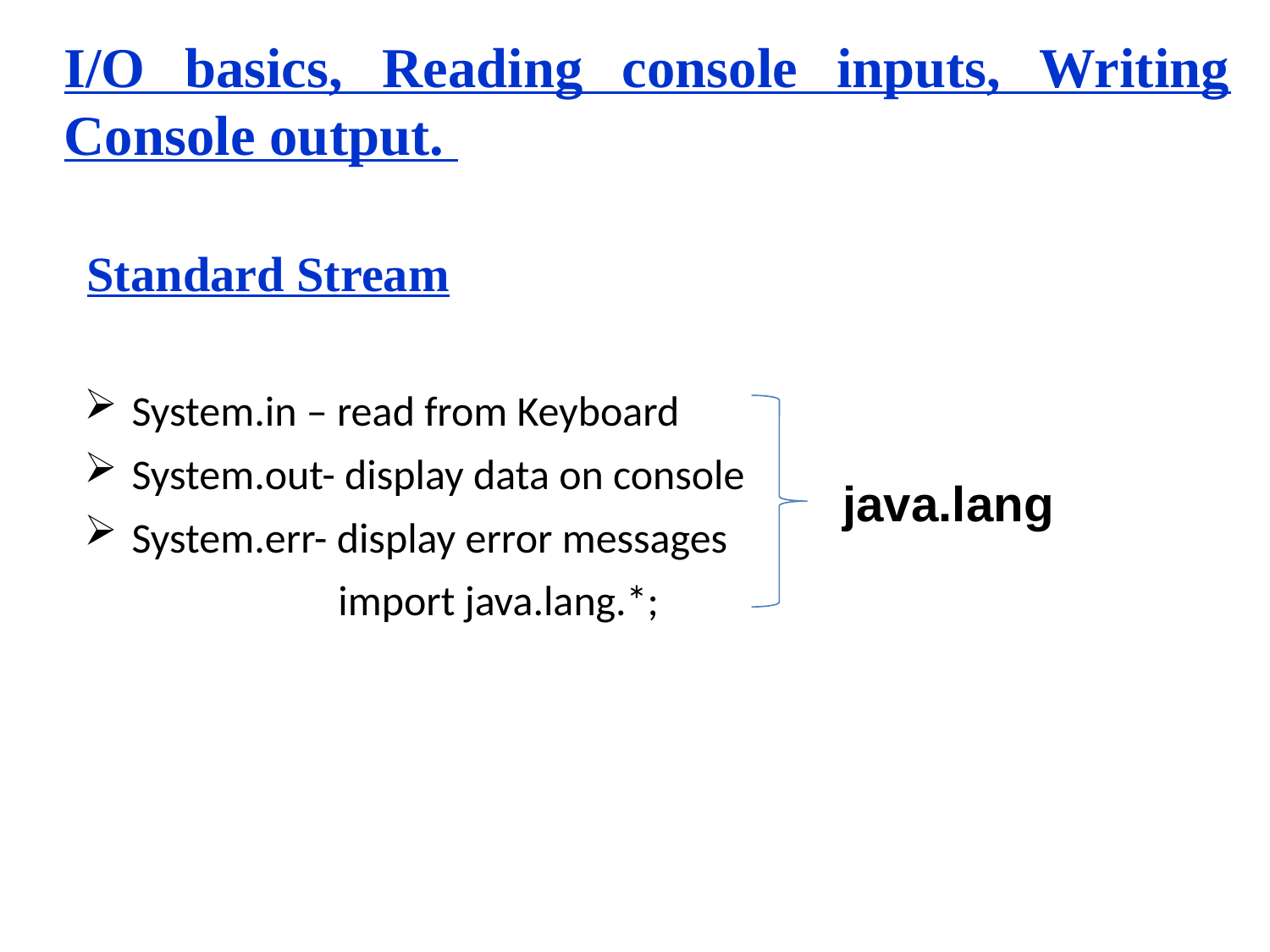

I/O basics, Reading console inputs, Writing Console output.
# Standard Stream
System.in – read from Keyboard
System.out- display data on console
System.err- display error messages
		import java.lang.*;

java.lang